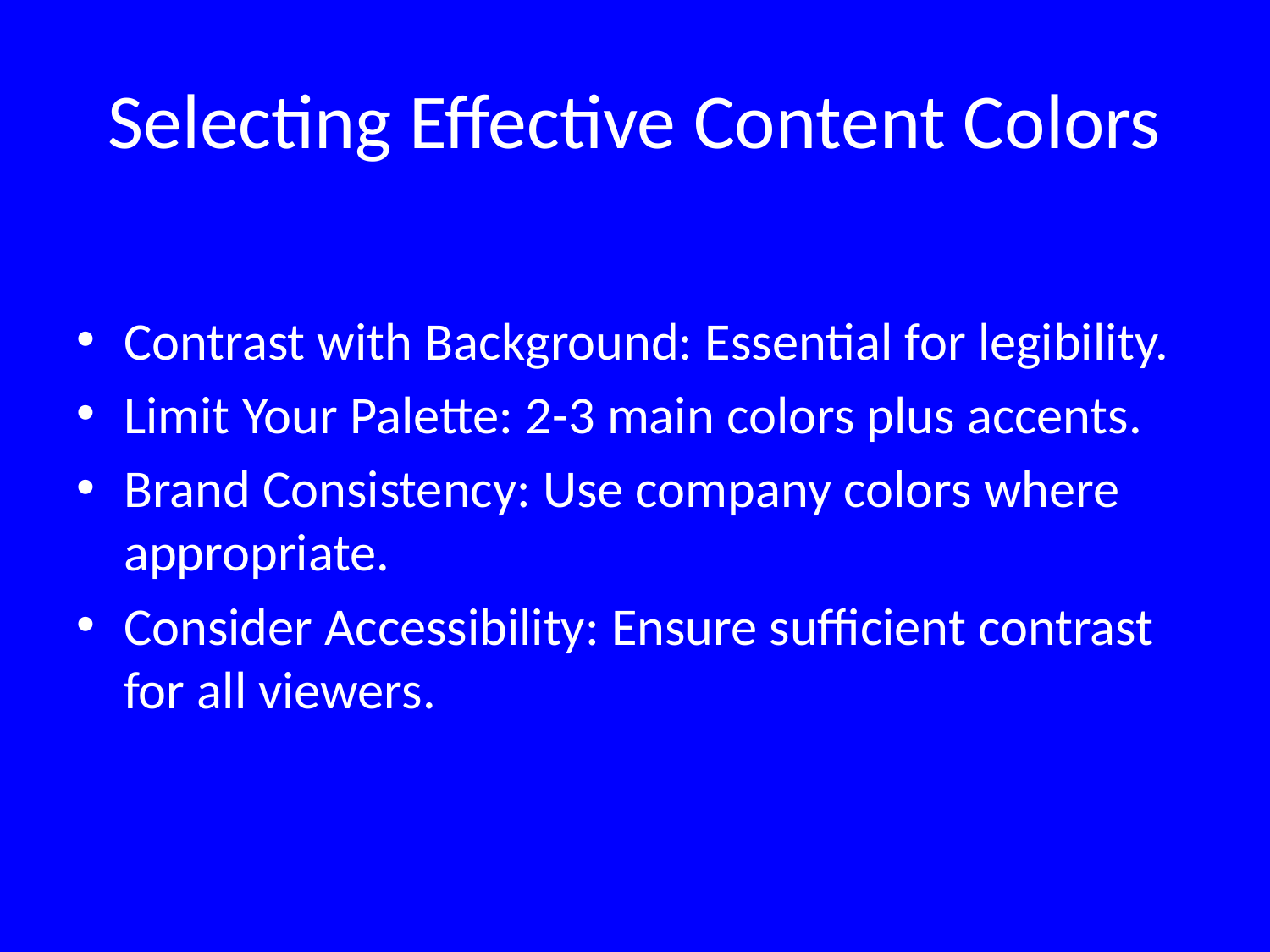

# Selecting Effective Content Colors

Contrast with Background: Essential for legibility.
Limit Your Palette: 2-3 main colors plus accents.
Brand Consistency: Use company colors where appropriate.
Consider Accessibility: Ensure sufficient contrast for all viewers.